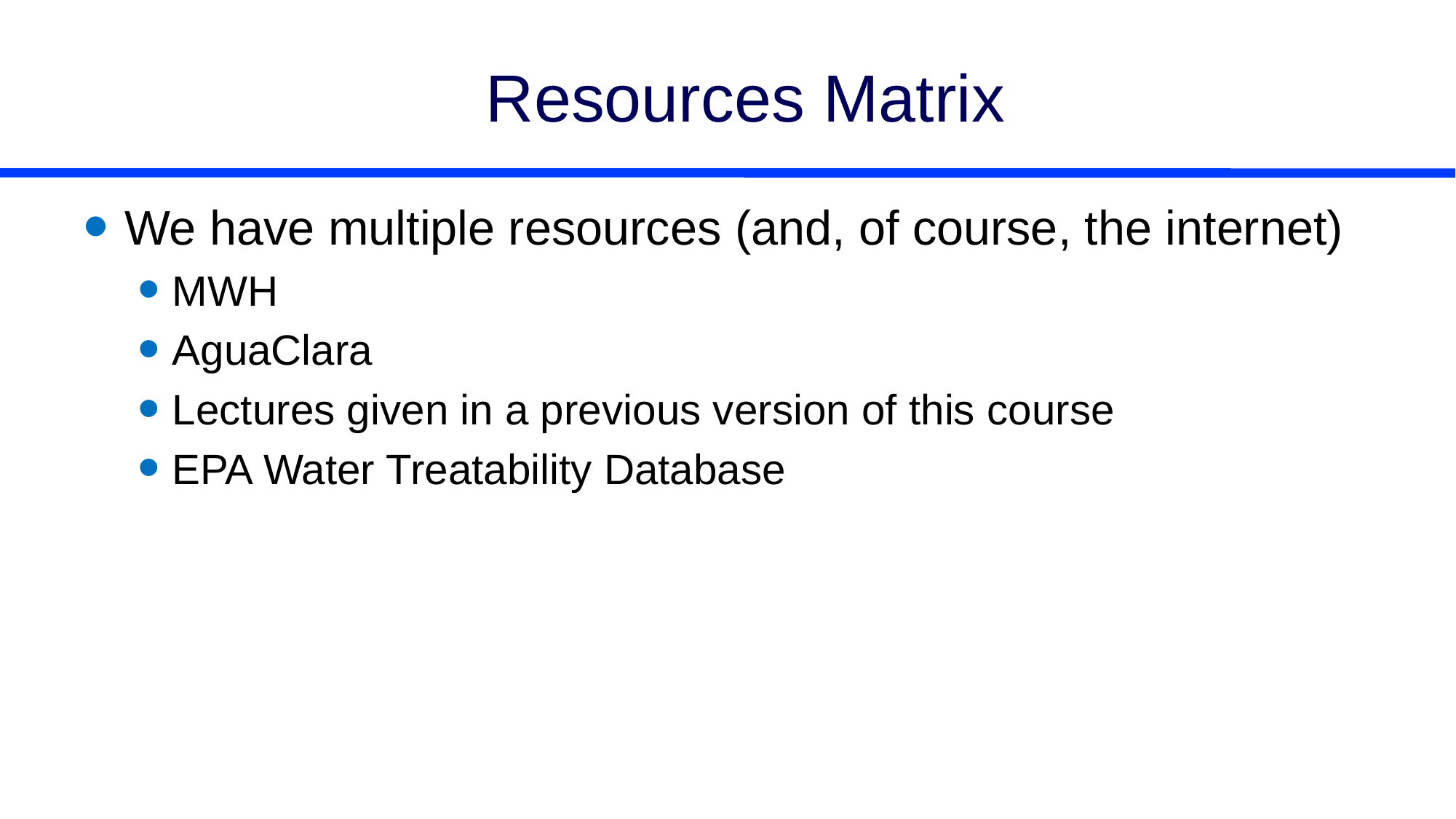

# Resources Matrix
We have multiple resources (and, of course, the internet)
MWH
AguaClara
Lectures given in a previous version of this course
EPA Water Treatability Database